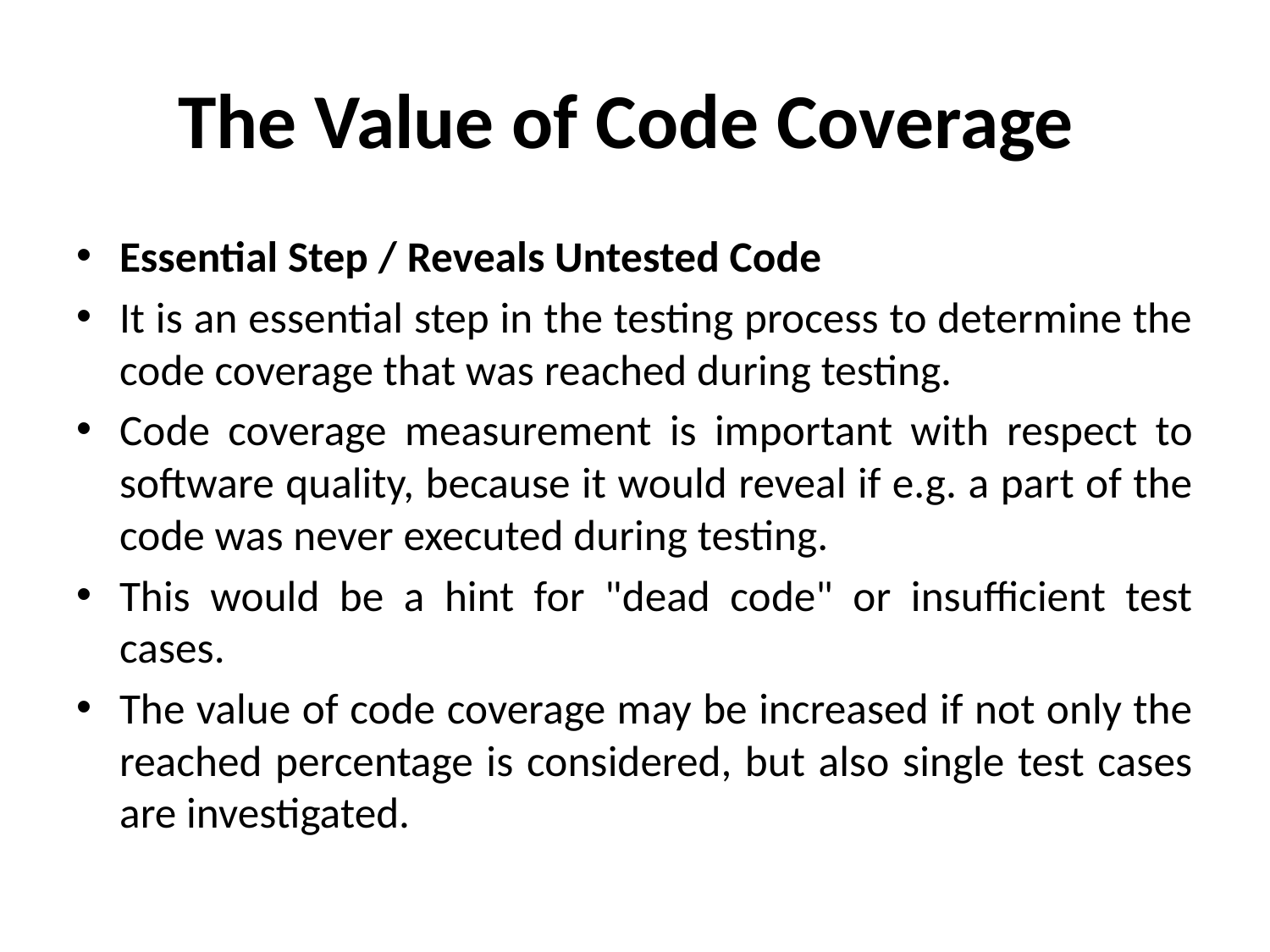

# The Value of Code Coverage
Essential Step / Reveals Untested Code
It is an essential step in the testing process to determine the code coverage that was reached during testing.
Code coverage measurement is important with respect to software quality, because it would reveal if e.g. a part of the code was never executed during testing.
This would be a hint for "dead code" or insufficient test cases.
The value of code coverage may be increased if not only the reached percentage is considered, but also single test cases are investigated.